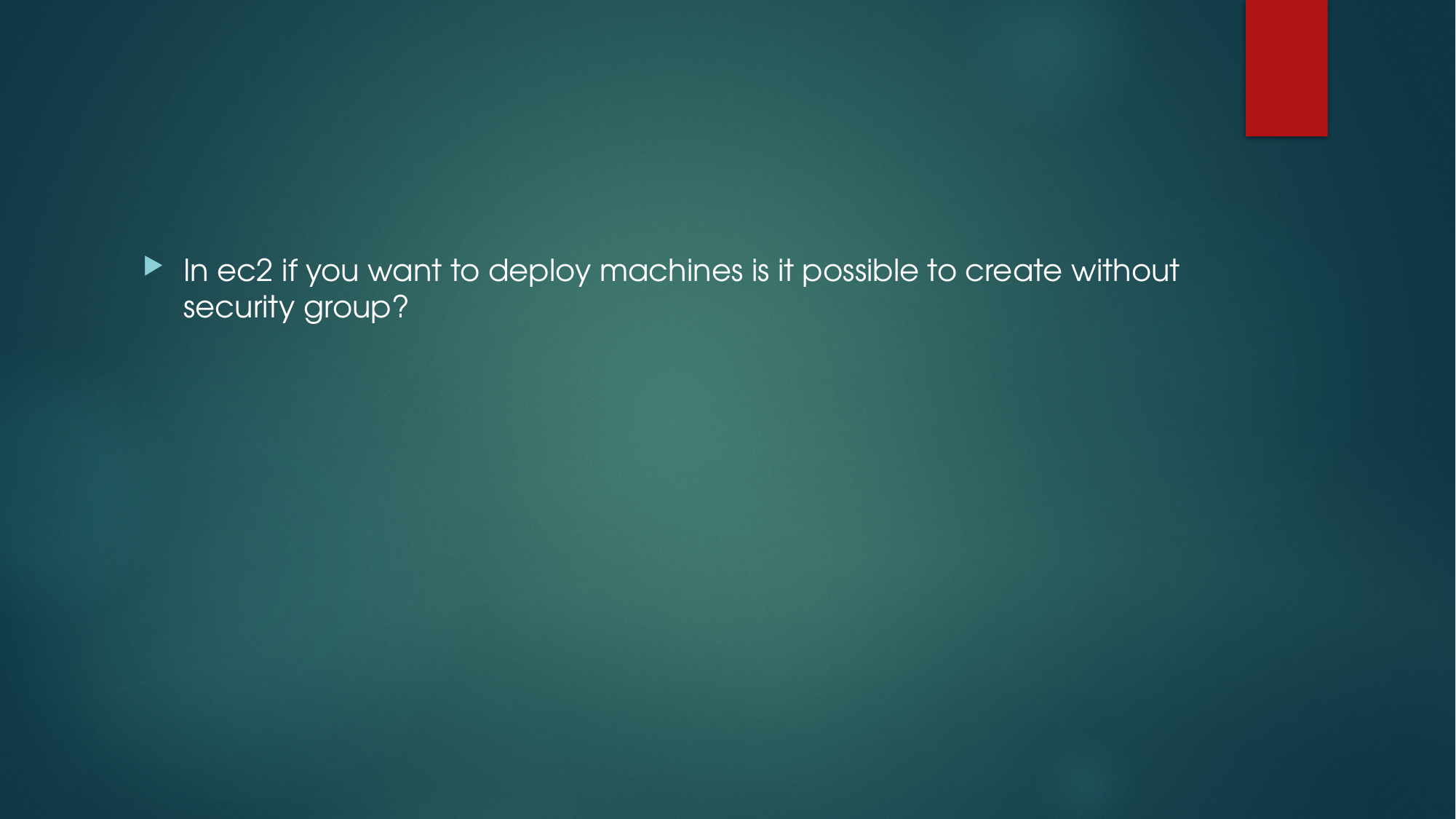

#
In ec2 if you want to deploy machines is it possible to create without security group?